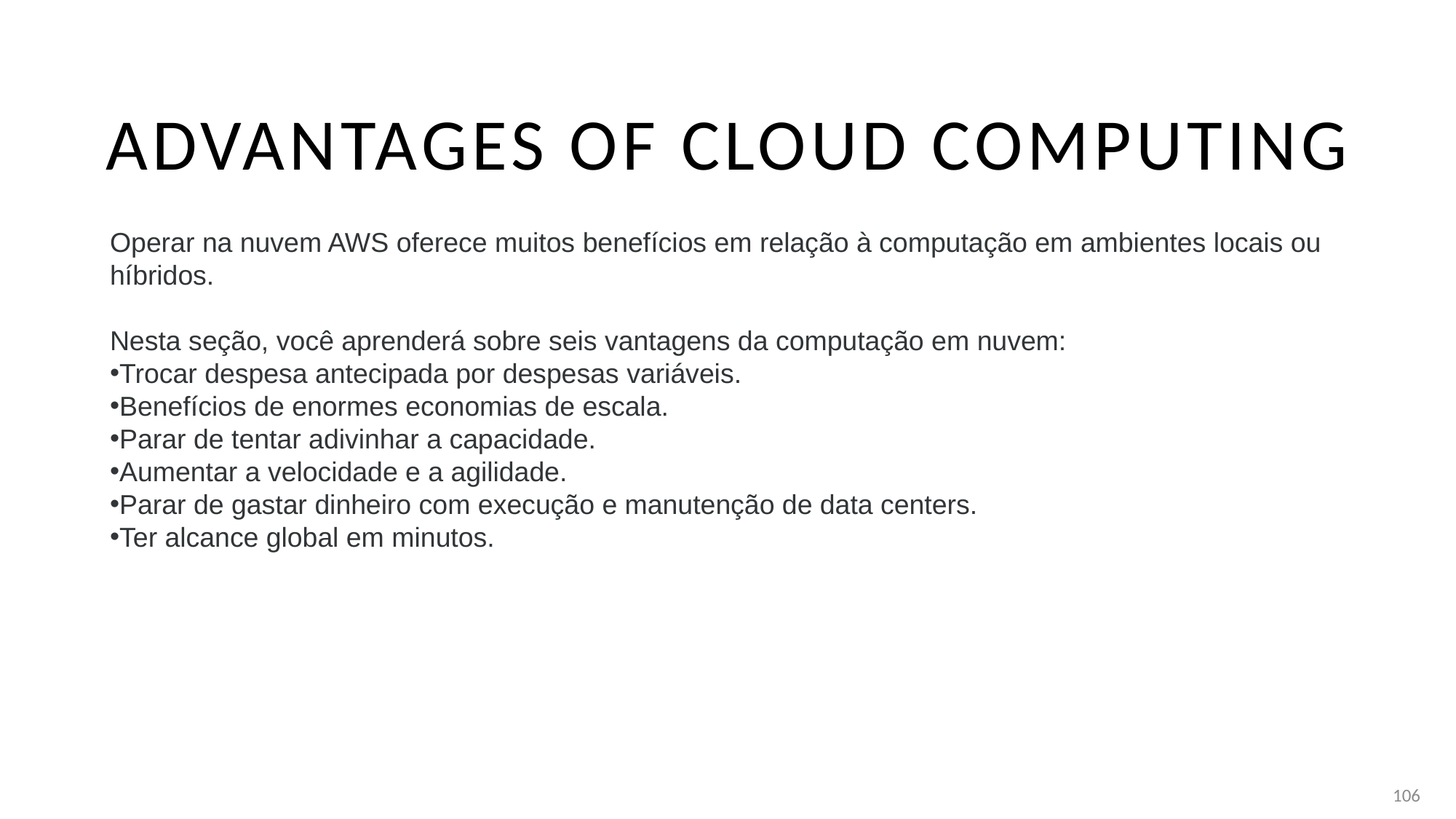

# Advantages of cloud computing
Operar na nuvem AWS oferece muitos benefícios em relação à computação em ambientes locais ou híbridos.
Nesta seção, você aprenderá sobre seis vantagens da computação em nuvem:
Trocar despesa antecipada por despesas variáveis.
Benefícios de enormes economias de escala.
Parar de tentar adivinhar a capacidade.
Aumentar a velocidade e a agilidade.
Parar de gastar dinheiro com execução e manutenção de data centers.
Ter alcance global em minutos.

106